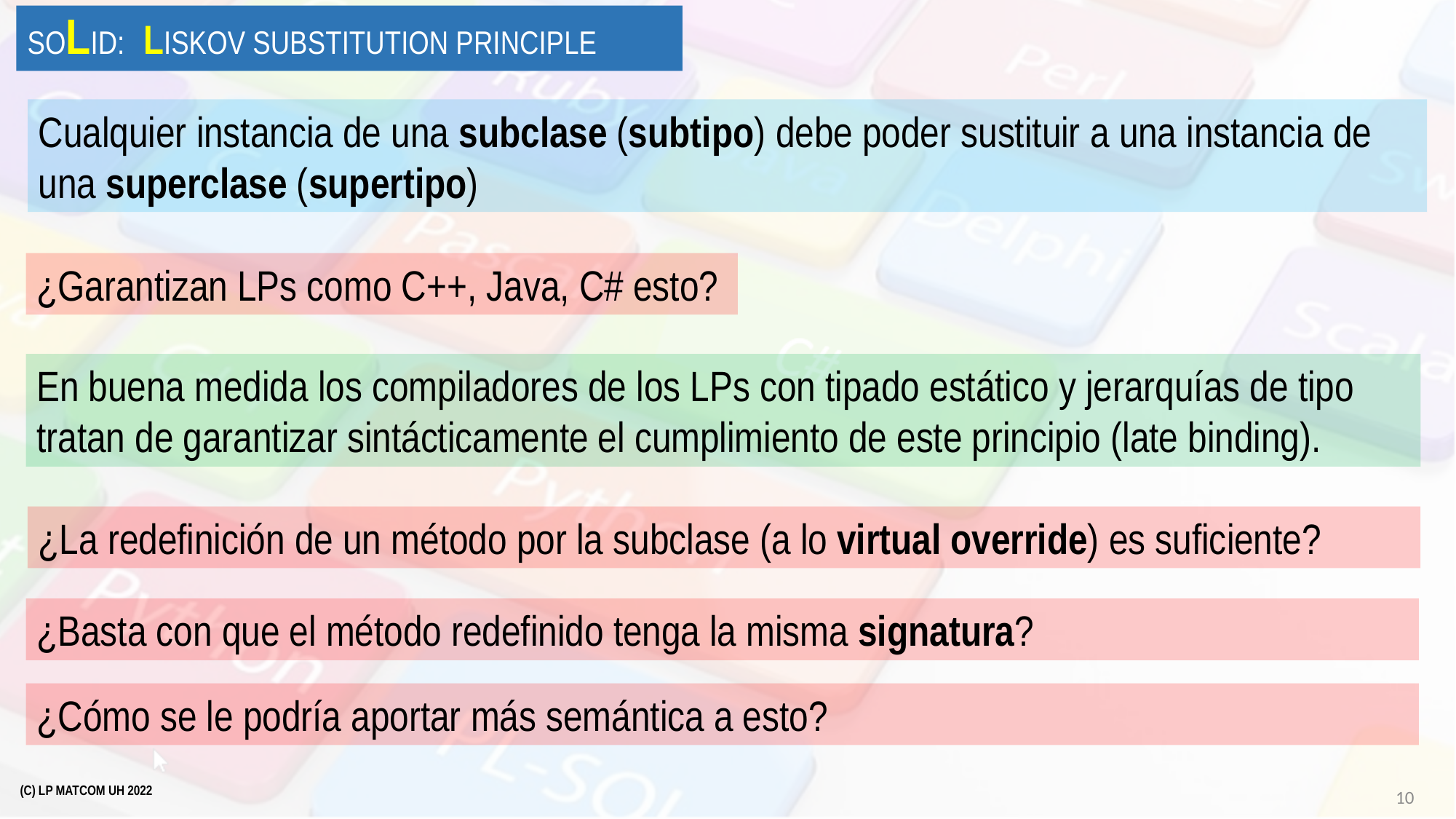

Solid:  Liskov substitution principle
#
Cualquier instancia de una subclase (subtipo) debe poder sustituir a una instancia de una superclase (supertipo)
¿Garantizan LPs como C++, Java, C# esto?
En buena medida los compiladores de los LPs con tipado estático y jerarquías de tipo tratan de garantizar sintácticamente el cumplimiento de este principio (late binding).
¿La redefinición de un método por la subclase (a lo virtual override) es suficiente?
¿Basta con que el método redefinido tenga la misma signatura?
¿Cómo se le podría aportar más semántica a esto?
10